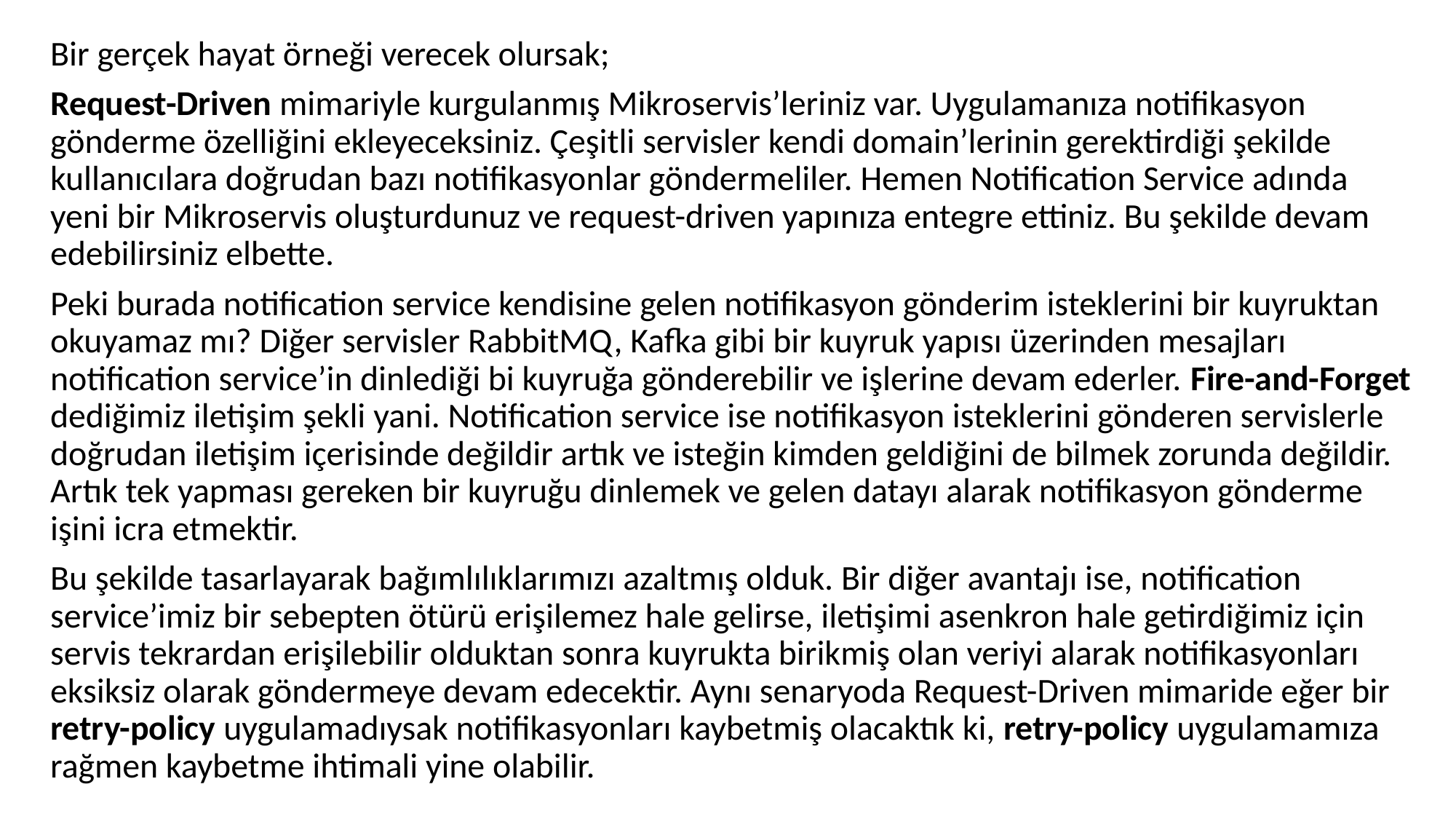

Bir gerçek hayat örneği verecek olursak;
Request-Driven mimariyle kurgulanmış Mikroservis’leriniz var. Uygulamanıza notifikasyon gönderme özelliğini ekleyeceksiniz. Çeşitli servisler kendi domain’lerinin gerektirdiği şekilde kullanıcılara doğrudan bazı notifikasyonlar göndermeliler. Hemen Notification Service adında yeni bir Mikroservis oluşturdunuz ve request-driven yapınıza entegre ettiniz. Bu şekilde devam edebilirsiniz elbette.
Peki burada notification service kendisine gelen notifikasyon gönderim isteklerini bir kuyruktan okuyamaz mı? Diğer servisler RabbitMQ, Kafka gibi bir kuyruk yapısı üzerinden mesajları notification service’in dinlediği bi kuyruğa gönderebilir ve işlerine devam ederler. Fire-and-Forget dediğimiz iletişim şekli yani. Notification service ise notifikasyon isteklerini gönderen servislerle doğrudan iletişim içerisinde değildir artık ve isteğin kimden geldiğini de bilmek zorunda değildir. Artık tek yapması gereken bir kuyruğu dinlemek ve gelen datayı alarak notifikasyon gönderme işini icra etmektir.
Bu şekilde tasarlayarak bağımlılıklarımızı azaltmış olduk. Bir diğer avantajı ise, notification service’imiz bir sebepten ötürü erişilemez hale gelirse, iletişimi asenkron hale getirdiğimiz için servis tekrardan erişilebilir olduktan sonra kuyrukta birikmiş olan veriyi alarak notifikasyonları eksiksiz olarak göndermeye devam edecektir. Aynı senaryoda Request-Driven mimaride eğer bir retry-policy uygulamadıysak notifikasyonları kaybetmiş olacaktık ki, retry-policy uygulamamıza rağmen kaybetme ihtimali yine olabilir.